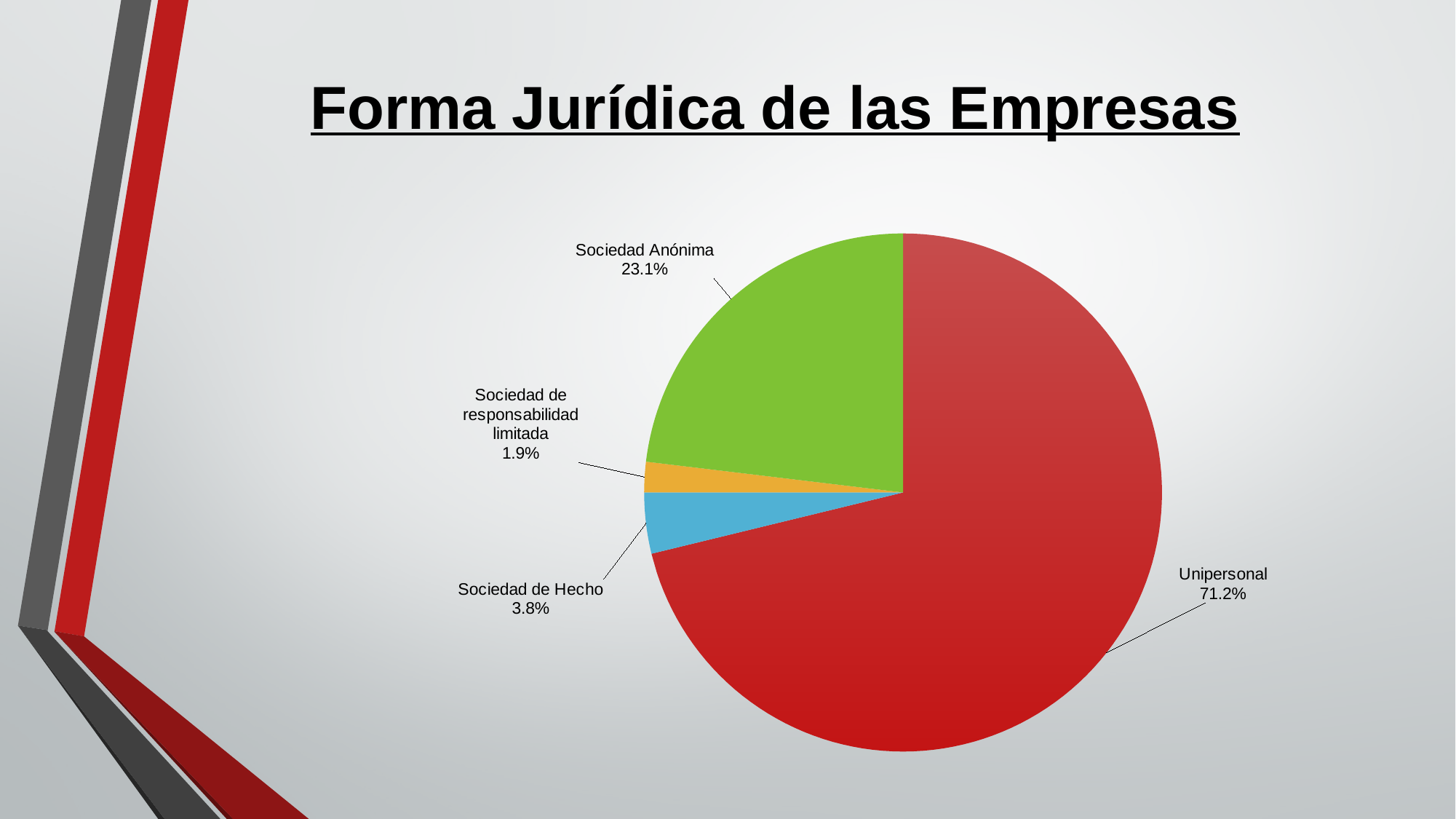

# Forma Jurídica de las Empresas

### Chart

| Category | Porcentaje |
|---|---|
| Unipersonal | 0.712 |
| Sociedad de Hecho | 0.038 |
| Sociedad de responsabilidad limitada | 0.019 |
| Sociedad Anónima | 0.231 |